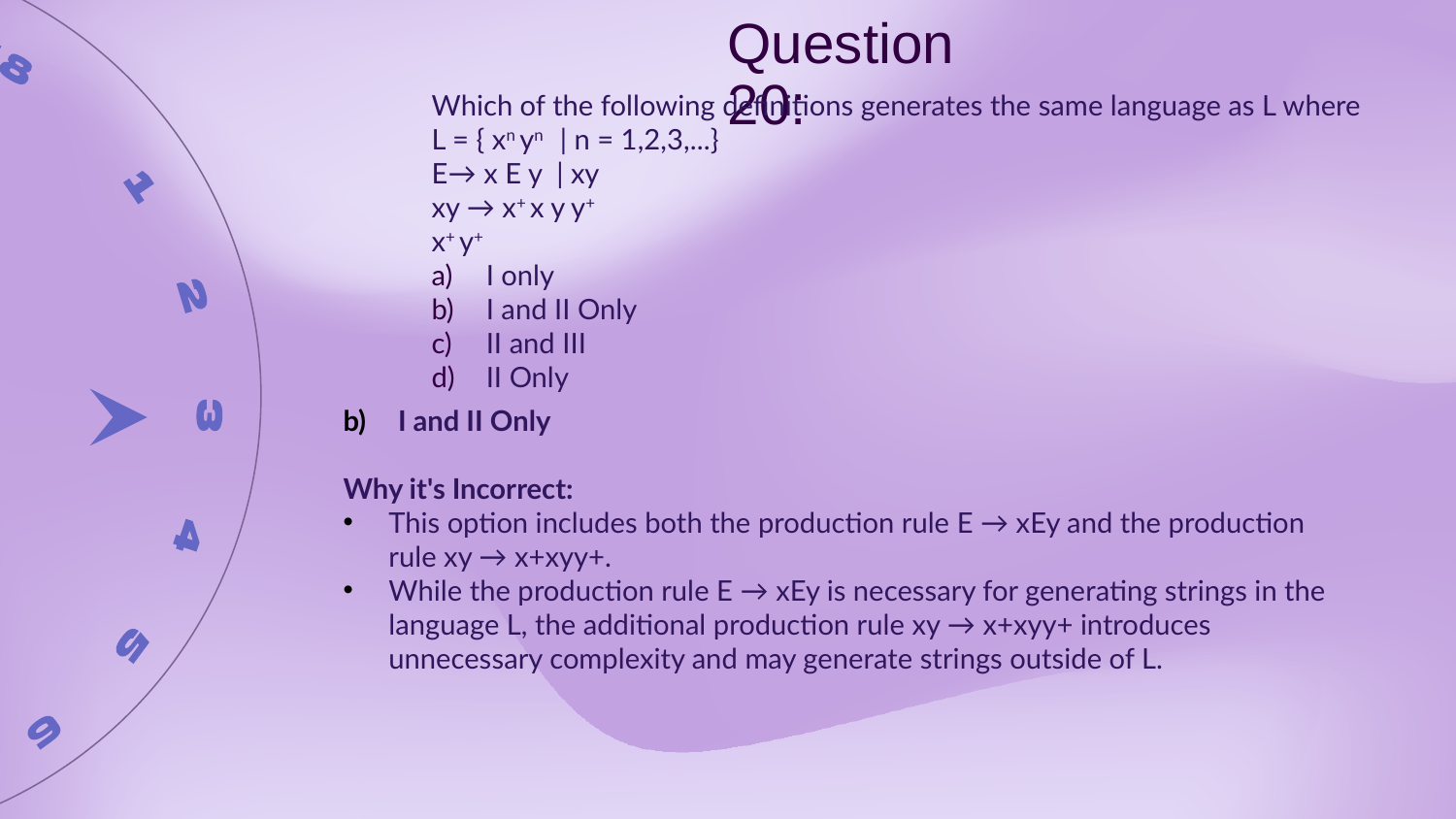

Question 20:

Which of the following definitions generates the same language as L where
L = { xn yn    | n = 1,2,3,...}
E→ x E y  | xy
xy → x+ x y y+
x+ y+
I only
I and II Only
II and III
II Only

I and II Only

Why it's Incorrect:
This option includes both the production rule E → xEy and the production rule xy → x+xyy+.
While the production rule E → xEy is necessary for generating strings in the language L, the additional production rule xy → x+xyy+ introduces unnecessary complexity and may generate strings outside of L.